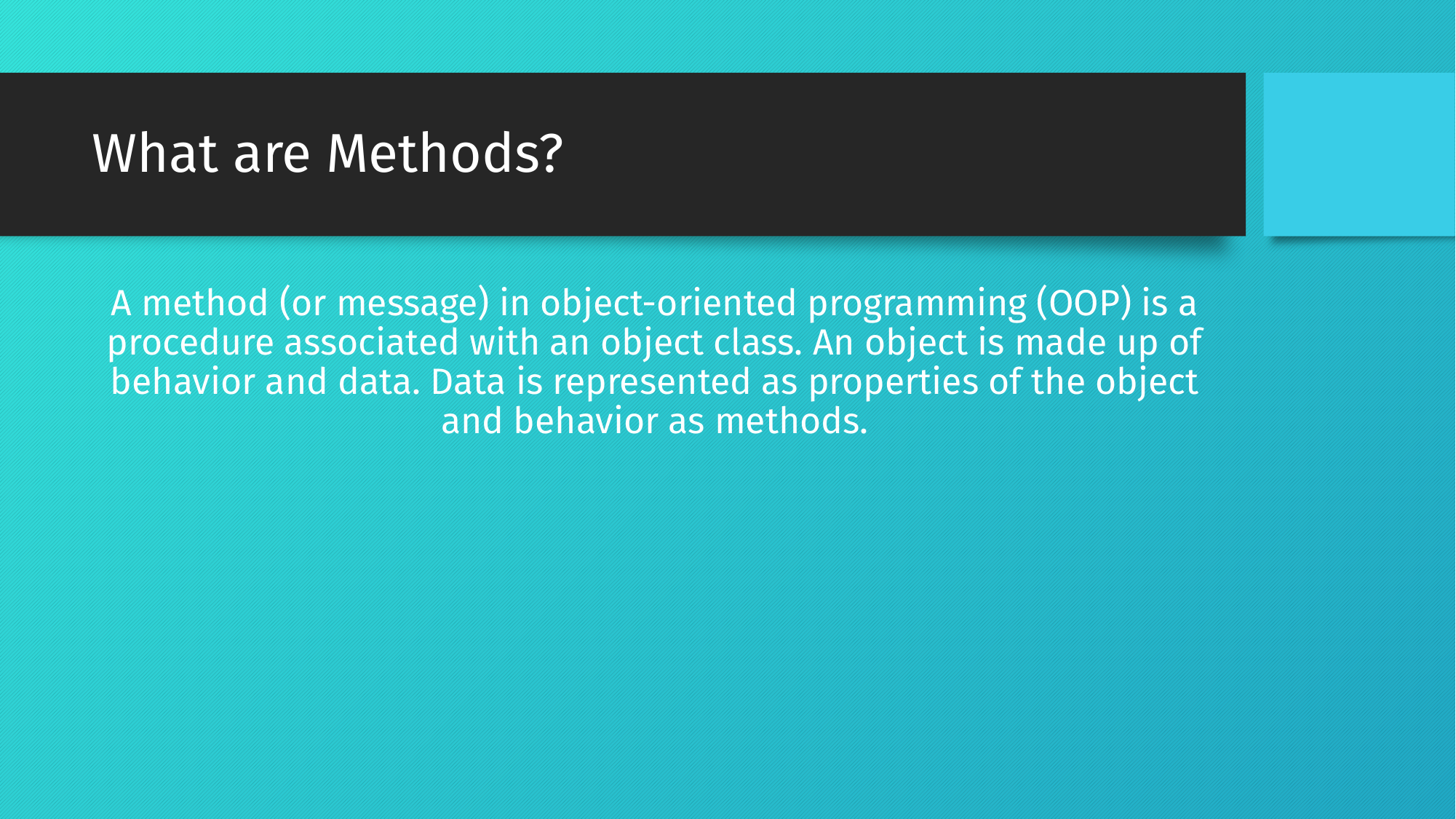

# What are Methods?
A method (or message) in object-oriented programming (OOP) is a procedure associated with an object class. An object is made up of behavior and data. Data is represented as properties of the object and behavior as methods.